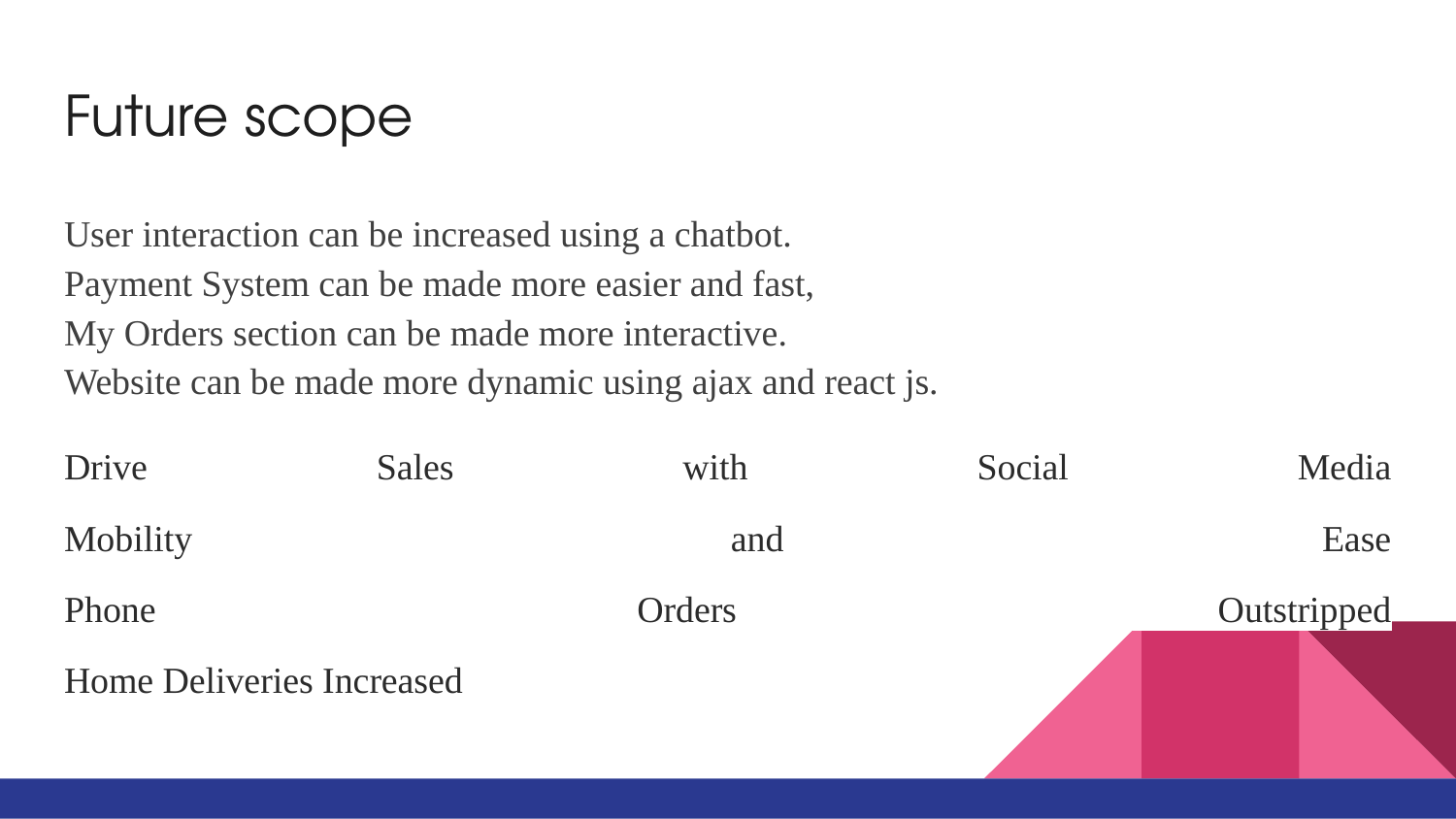

# Future scope
User interaction can be increased using a chatbot.
Payment System can be made more easier and fast,
My Orders section can be made more interactive.
Website can be made more dynamic using ajax and react js.
Drive Sales with Social Media
Mobility and Ease
Phone Orders Outstripped
Home Deliveries Increased